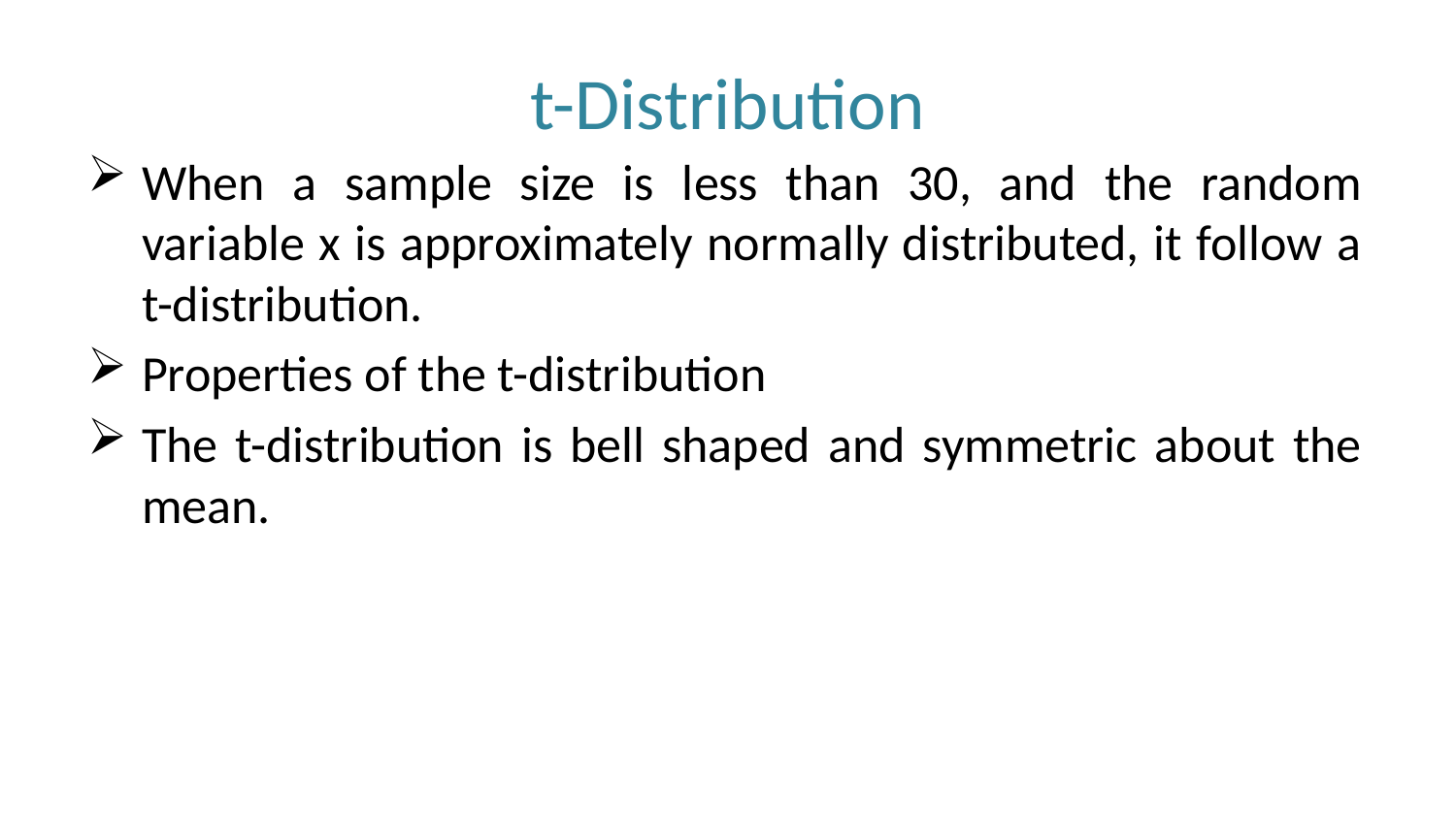

# t-Distribution
When a sample size is less than 30, and the random variable x is approximately normally distributed, it follow a t-distribution.
Properties of the t-distribution
The t-distribution is bell shaped and symmetric about the mean.